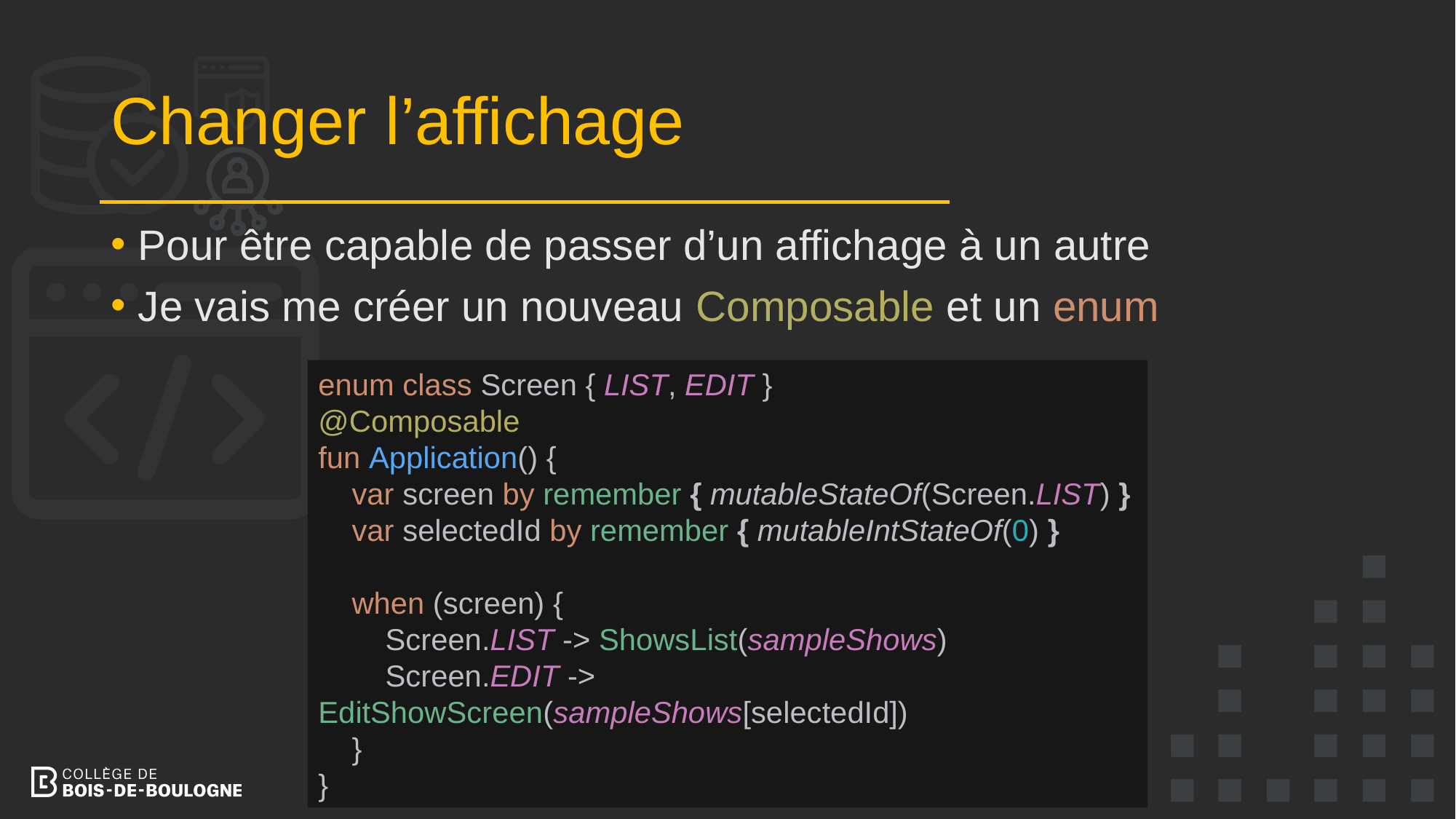

# Changer l’affichage
Pour être capable de passer d’un affichage à un autre
Je vais me créer un nouveau Composable et un enum
enum class Screen { LIST, EDIT }
@Composable
fun Application() {
    var screen by remember { mutableStateOf(Screen.LIST) }
    var selectedId by remember { mutableIntStateOf(0) }

    when (screen) {
        Screen.LIST -> ShowsList(sampleShows)
        Screen.EDIT -> EditShowScreen(sampleShows[selectedId])
    }
}